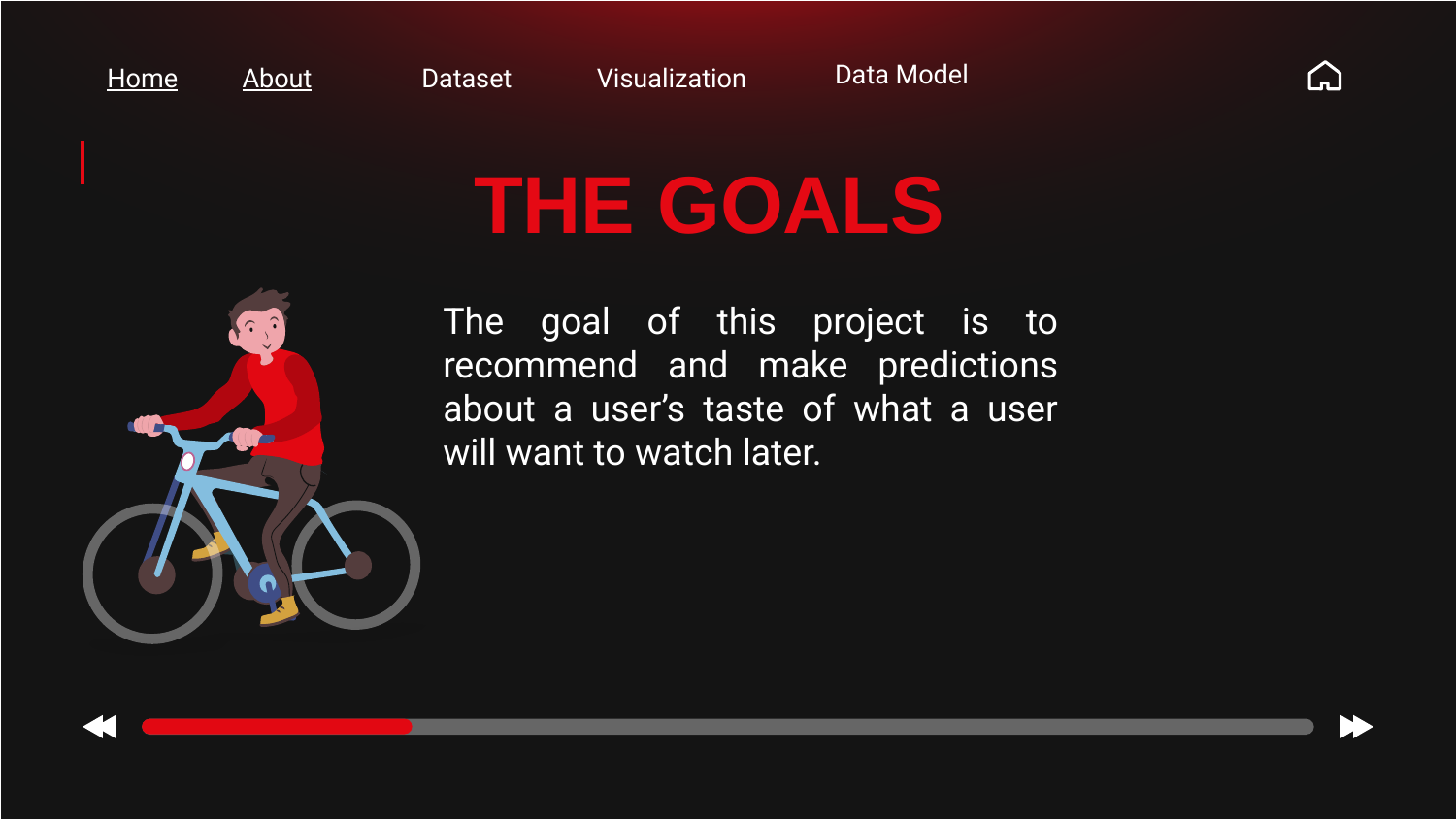

Home
About
Dataset
Visualization
Data Model

# THE GOALS

The goal of this project is to recommend and make predictions about a user’s taste of what a user will want to watch later.